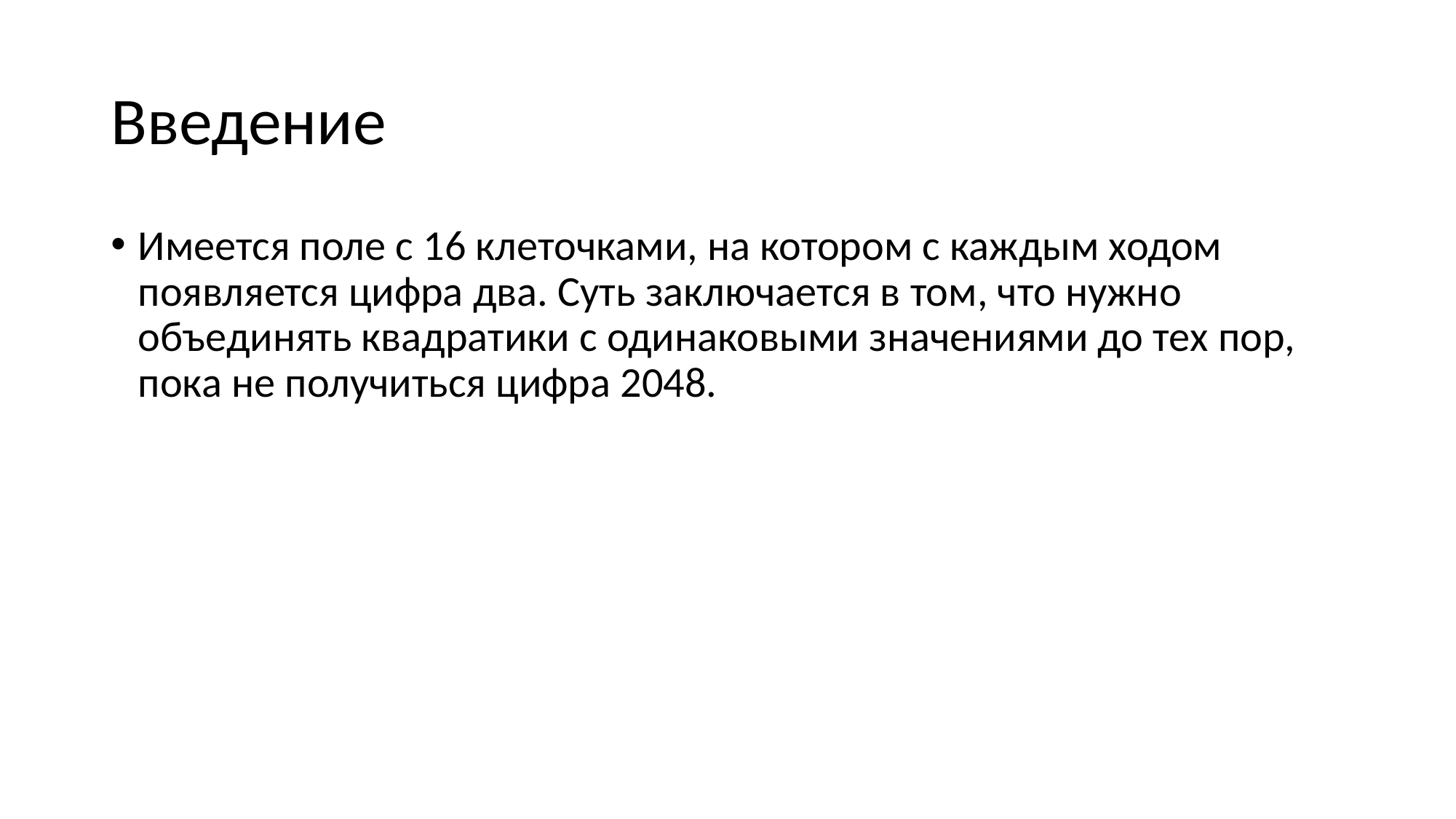

# Введение
Имеется поле с 16 клеточками, на котором с каждым ходом появляется цифра два. Суть заключается в том, что нужно объединять квадратики с одинаковыми значениями до тех пор, пока не получиться цифра 2048.